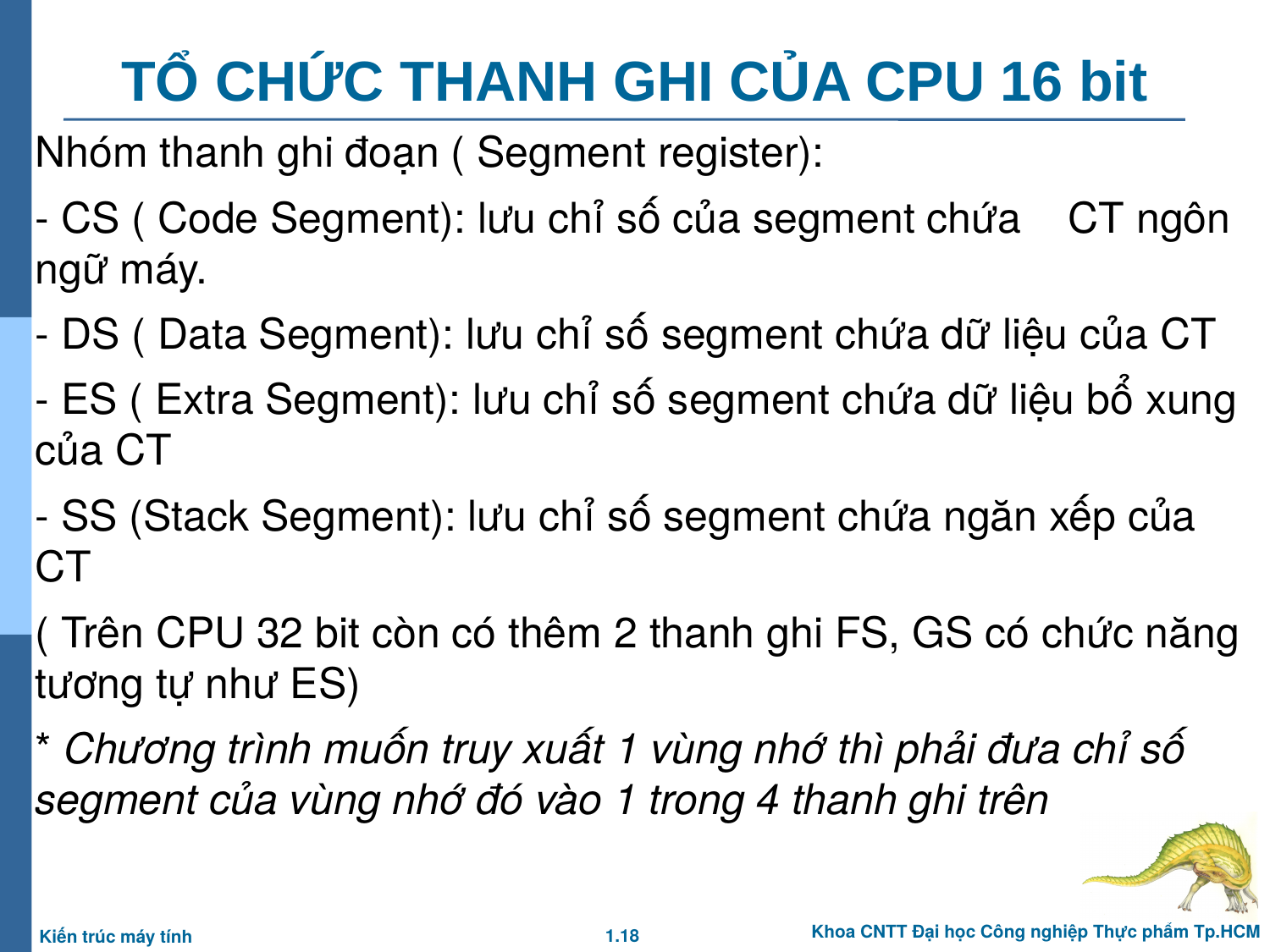

# TỔ CHỨC THANH GHI CỦA CPU 16 bit
Nhóm thanh ghi đoạn ( Segment register):
- CS ( Code Segment): lưu chỉ số của segment chứa    CT ngôn ngữ máy.
- DS ( Data Segment): lưu chỉ số segment chứa dữ liệu của CT
- ES ( Extra Segment): lưu chỉ số segment chứa dữ liệu bổ xung của CT
- SS (Stack Segment): lưu chỉ số segment chứa ngăn xếp của CT
( Trên CPU 32 bit còn có thêm 2 thanh ghi FS, GS có chức năng tương tự như ES)
* Chương trình muốn truy xuất 1 vùng nhớ thì phải đưa chỉ số segment của vùng nhớ đó vào 1 trong 4 thanh ghi trên